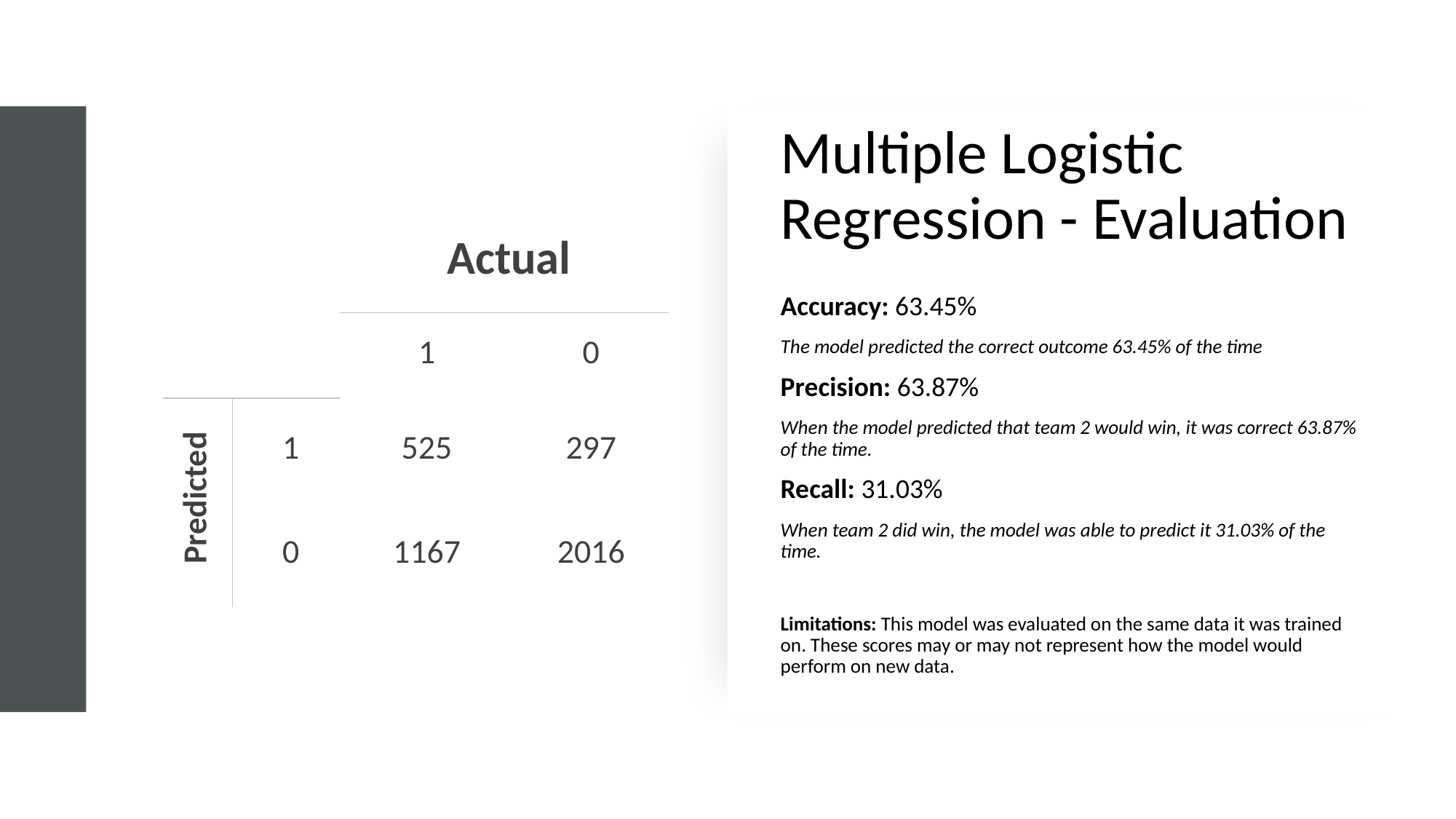

# Multiple Logistic Regression - Evaluation
|  |  | Actual |  |
| --- | --- | --- | --- |
|  |  | 1 | 0 |
| Predicted | 1 | 525 | 297 |
|  | 0 | 1167 | 2016 |
Accuracy: 63.45%
The model predicted the correct outcome 63.45% of the time
Precision: 63.87%
When the model predicted that team 2 would win, it was correct 63.87% of the time.
Recall: 31.03%
When team 2 did win, the model was able to predict it 31.03% of the time.

Limitations: This model was evaluated on the same data it was trained on. These scores may or may not represent how the model would perform on new data.